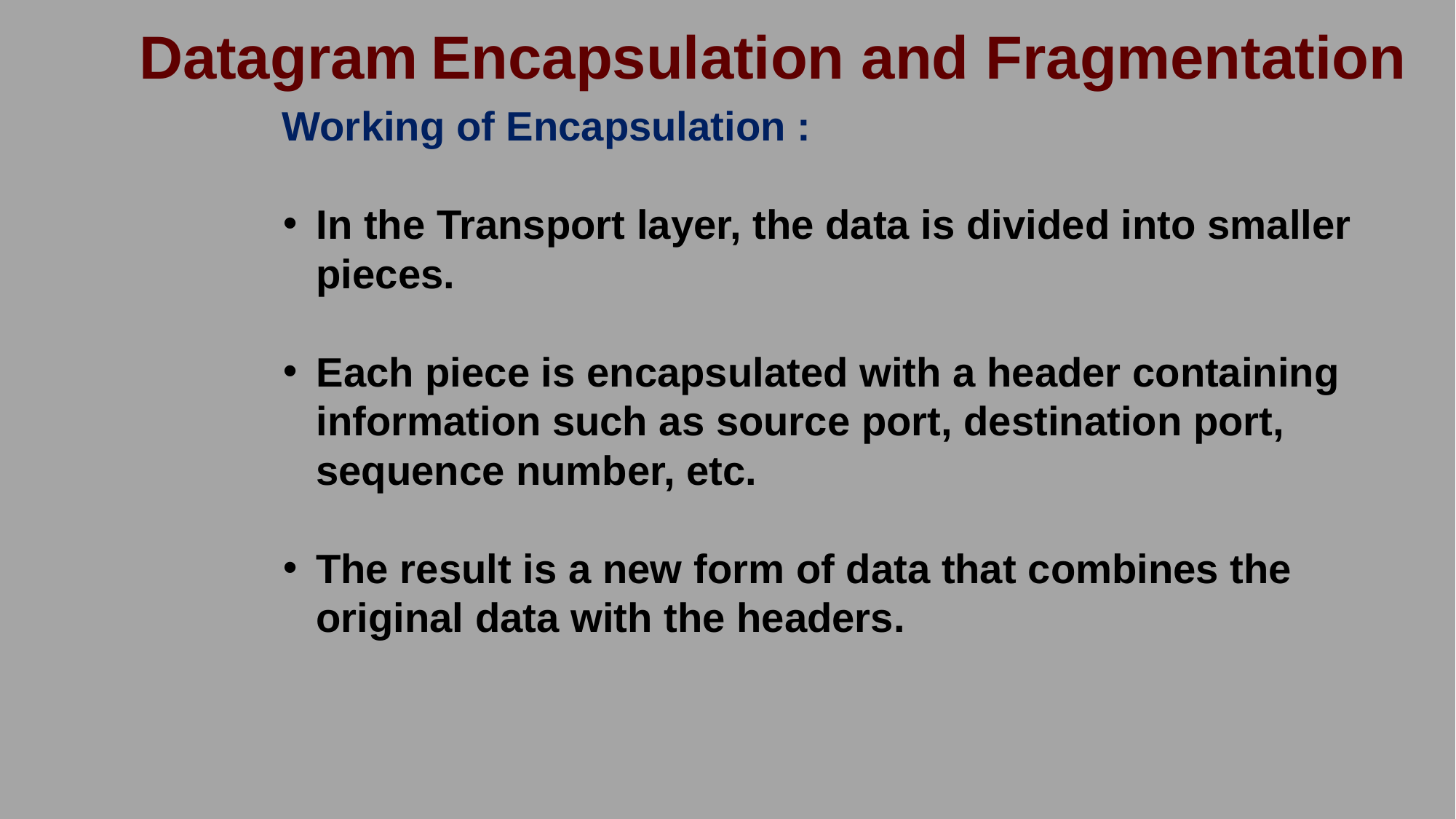

Datagram Encapsulation and Fragmentation

Working of Encapsulation :

In the Transport layer, the data is divided into smaller pieces.

Each piece is encapsulated with a header containing information such as source port, destination port, sequence number, etc.

The result is a new form of data that combines the original data with the headers.